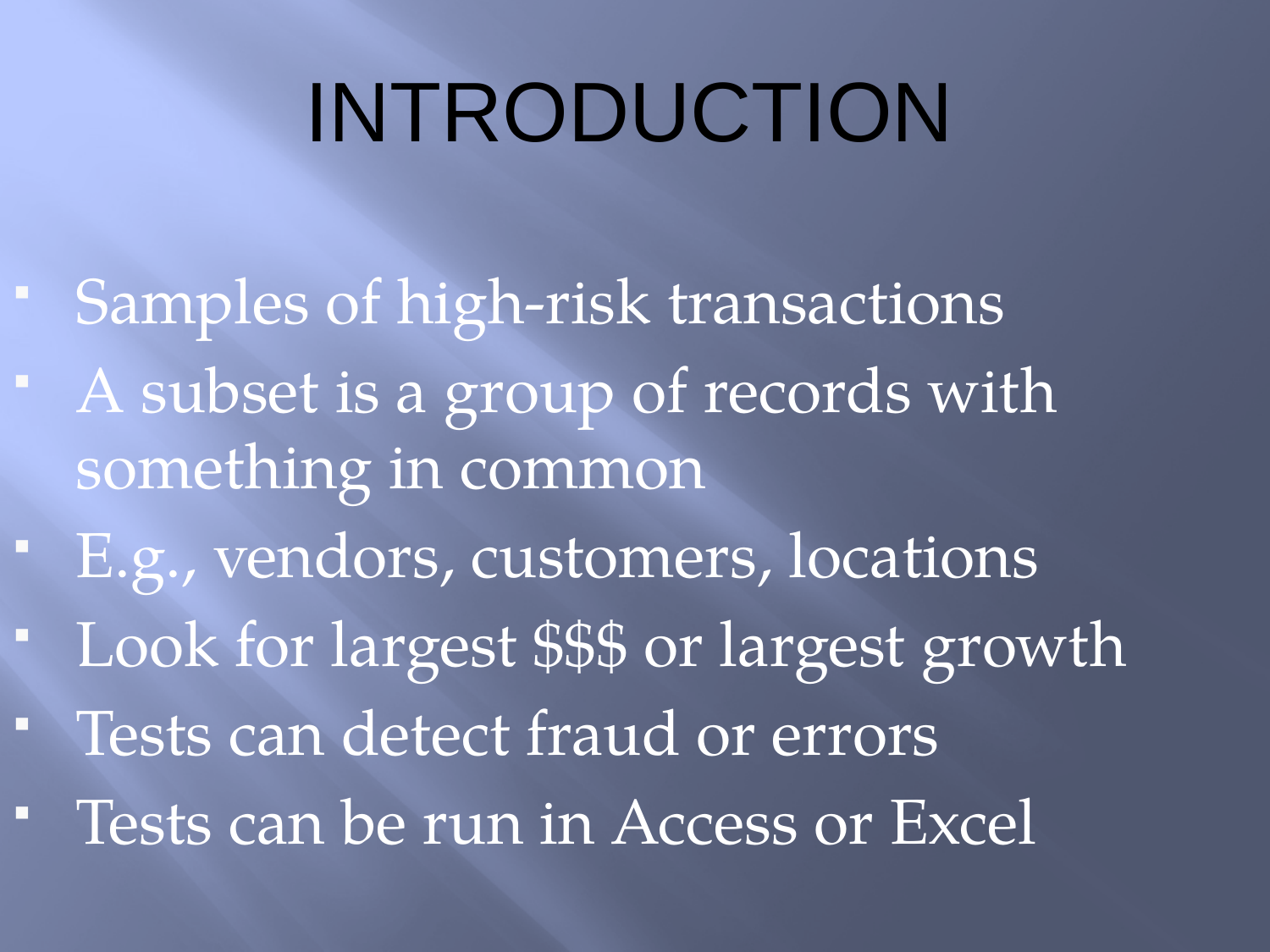

# introduction
Samples of high-risk transactions
A subset is a group of records with something in common
E.g., vendors, customers, locations
Look for largest $$$ or largest growth
Tests can detect fraud or errors
Tests can be run in Access or Excel